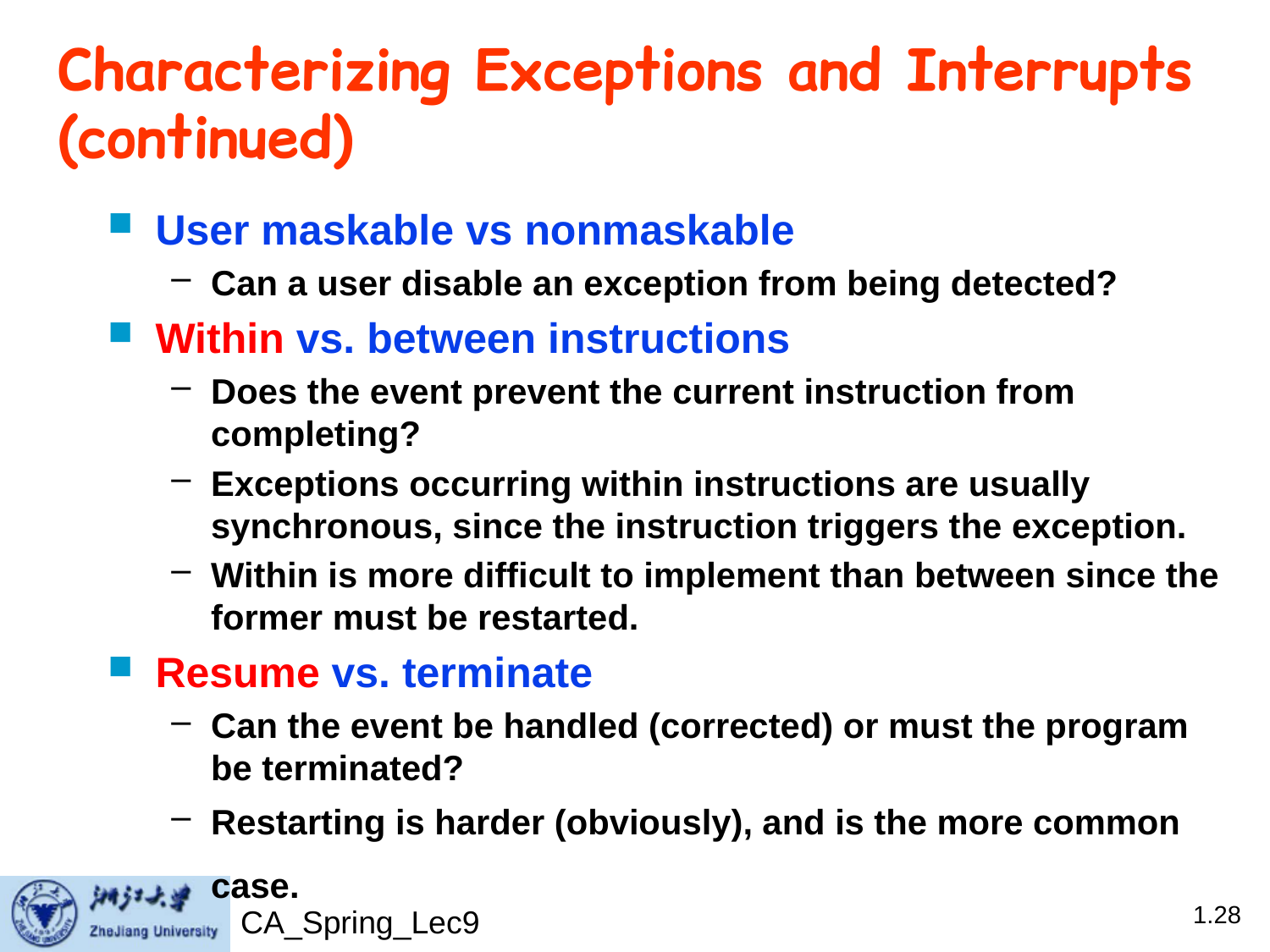

# Characterizing Exceptions and Interrupts (continued)
User maskable vs nonmaskable
Can a user disable an exception from being detected?
Within vs. between instructions
Does the event prevent the current instruction from completing?
Exceptions occurring within instructions are usually synchronous, since the instruction triggers the exception.
Within is more difficult to implement than between since the former must be restarted.
Resume vs. terminate
Can the event be handled (corrected) or must the program be terminated?
Restarting is harder (obviously), and is the more common case.